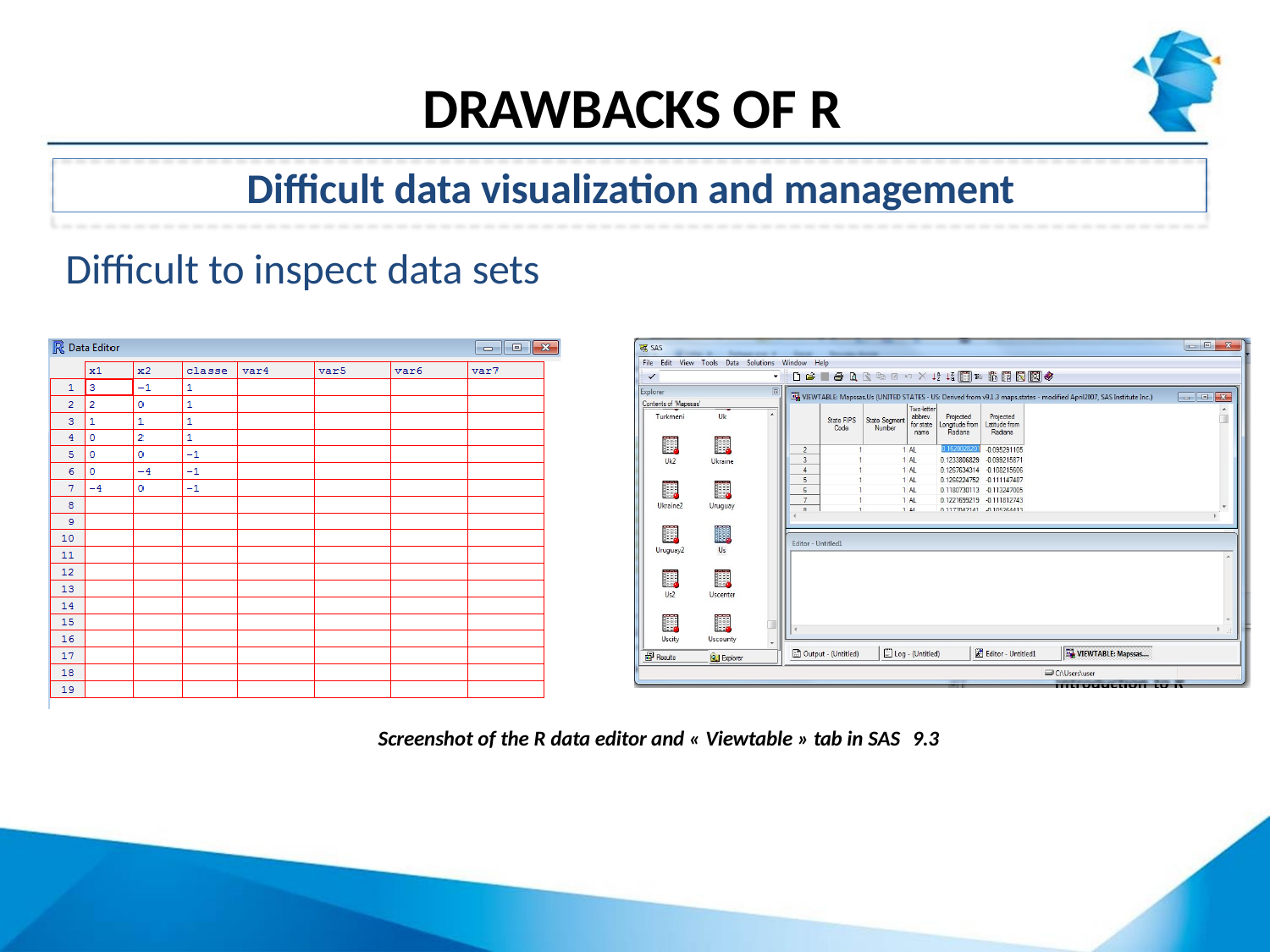

# DRAWBACKS OF R

Difficult data visualization and management
Difficult to inspect data sets

Screenshot of the R data editor and « Viewtable » tab in SAS  9.3